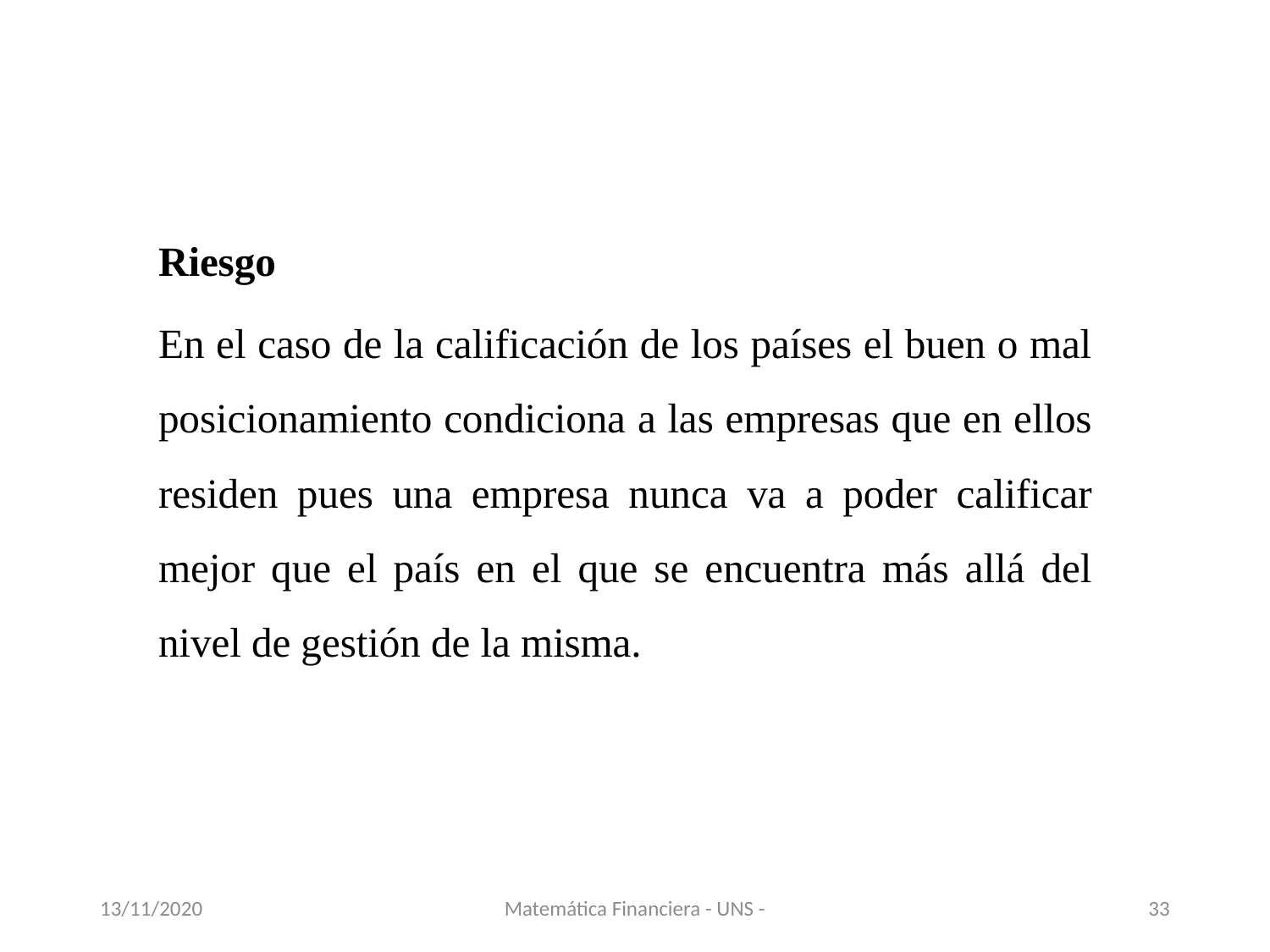

Riesgo
En el caso de la calificación de los países el buen o mal posicionamiento condiciona a las empresas que en ellos residen pues una empresa nunca va a poder calificar mejor que el país en el que se encuentra más allá del nivel de gestión de la misma.
13/11/2020
Matemática Financiera - UNS -
33